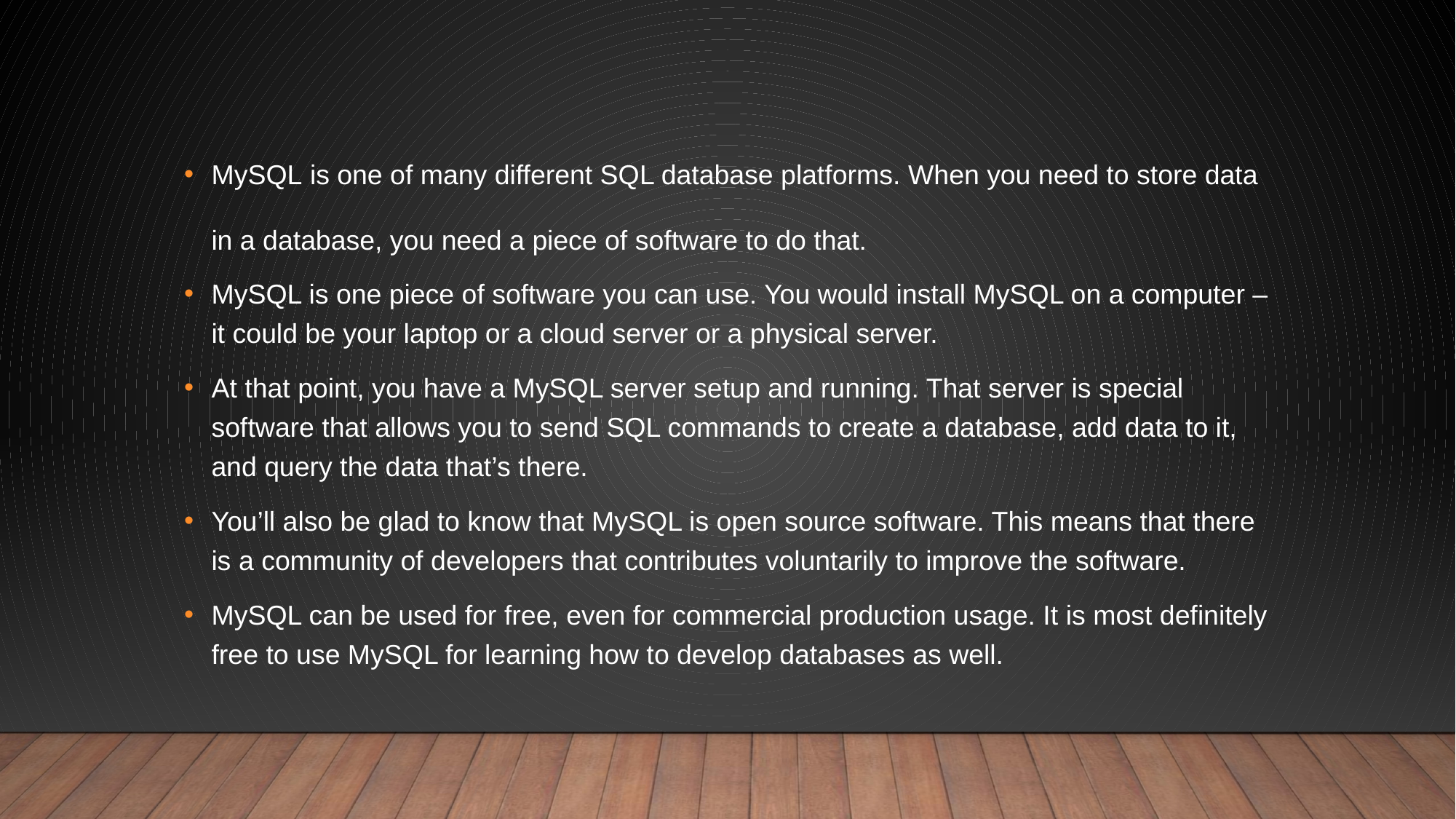

MySQL is one of many different SQL database platforms. When you need to store data in a database, you need a piece of software to do that.
MySQL is one piece of software you can use. You would install MySQL on a computer – it could be your laptop or a cloud server or a physical server.
At that point, you have a MySQL server setup and running. That server is special software that allows you to send SQL commands to create a database, add data to it, and query the data that’s there.
You’ll also be glad to know that MySQL is open source software. This means that there is a community of developers that contributes voluntarily to improve the software.
MySQL can be used for free, even for commercial production usage. It is most definitely free to use MySQL for learning how to develop databases as well.